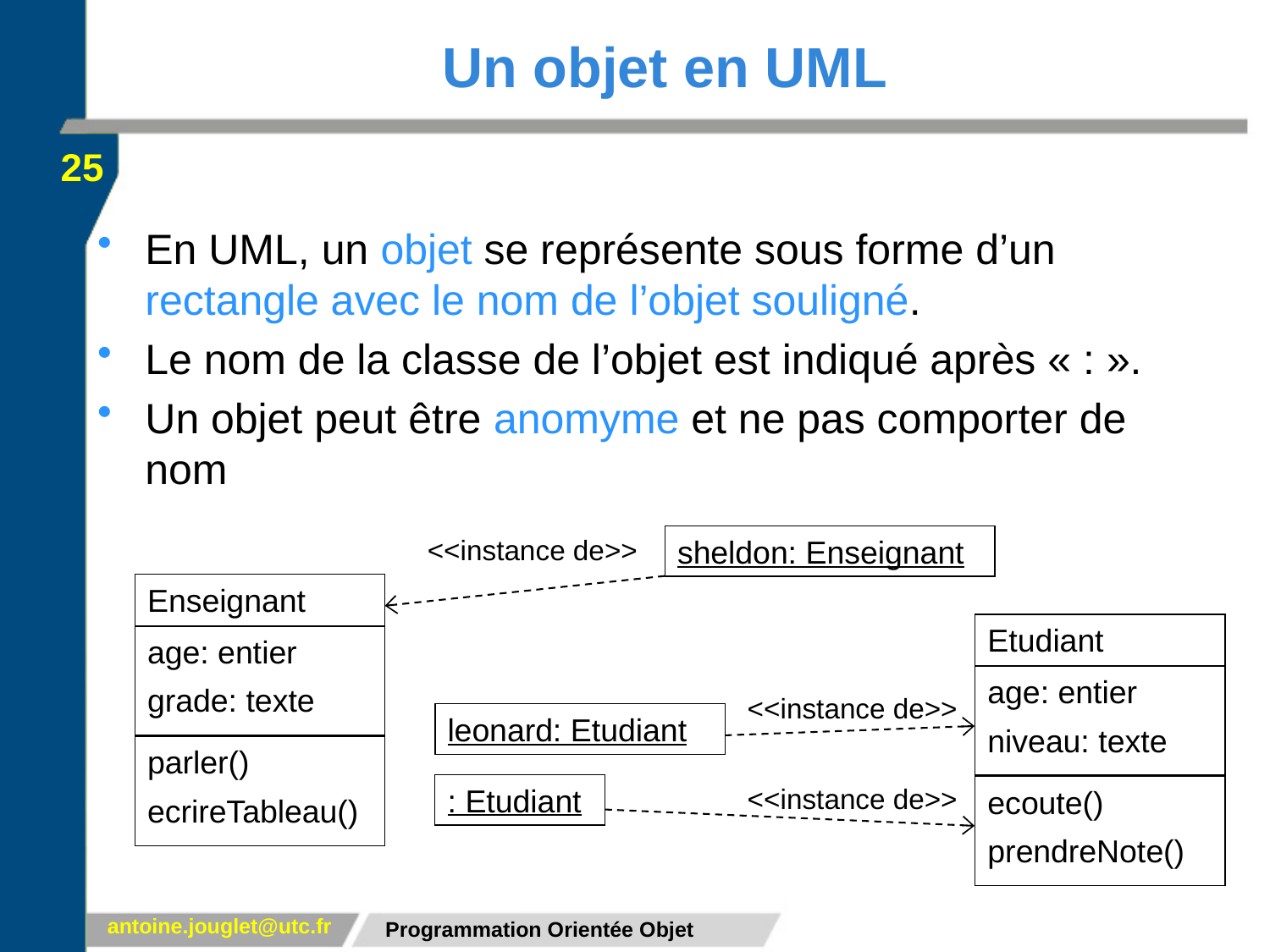

# Un objet en UML
25
En UML, un objet se représente sous forme d’un rectangle avec le nom de l’objet souligné.
Le nom de la classe de l’objet est indiqué après « : ».
Un objet peut être anomyme et ne pas comporter de nom

<<instance de>>
sheldon: Enseignant
Enseignant
Etudiant
age: entier
grade: texte
age: entier
niveau: texte
<<instance de>>
leonard: Etudiant
parler()
ecrireTableau()
: Etudiant
<<instance de>>
ecoute()
prendreNote()